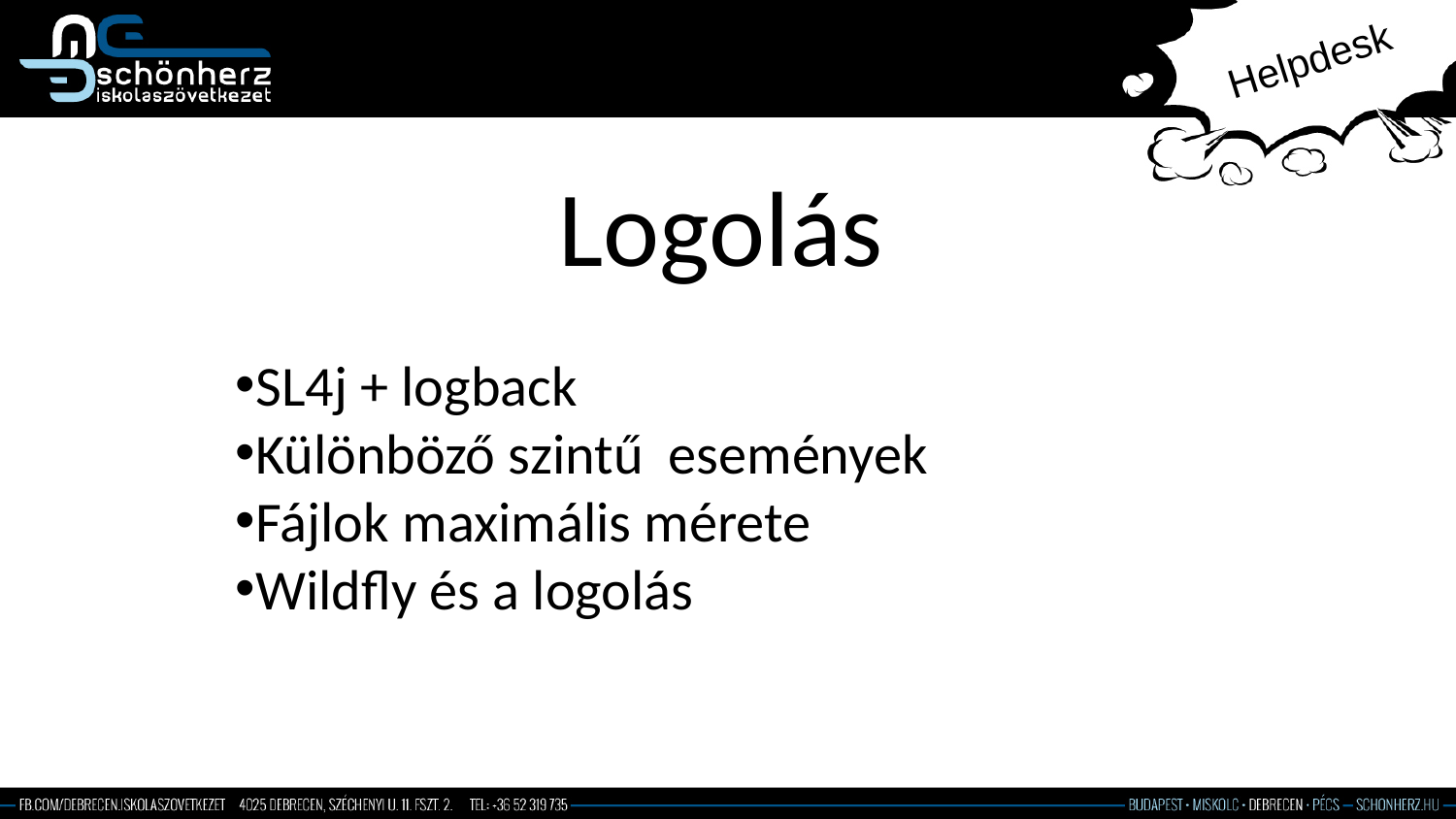

Helpdesk
# Logolás

SL4j + logback
Különböző szintű  események
Fájlok maximális mérete
Wildfly és a logolás